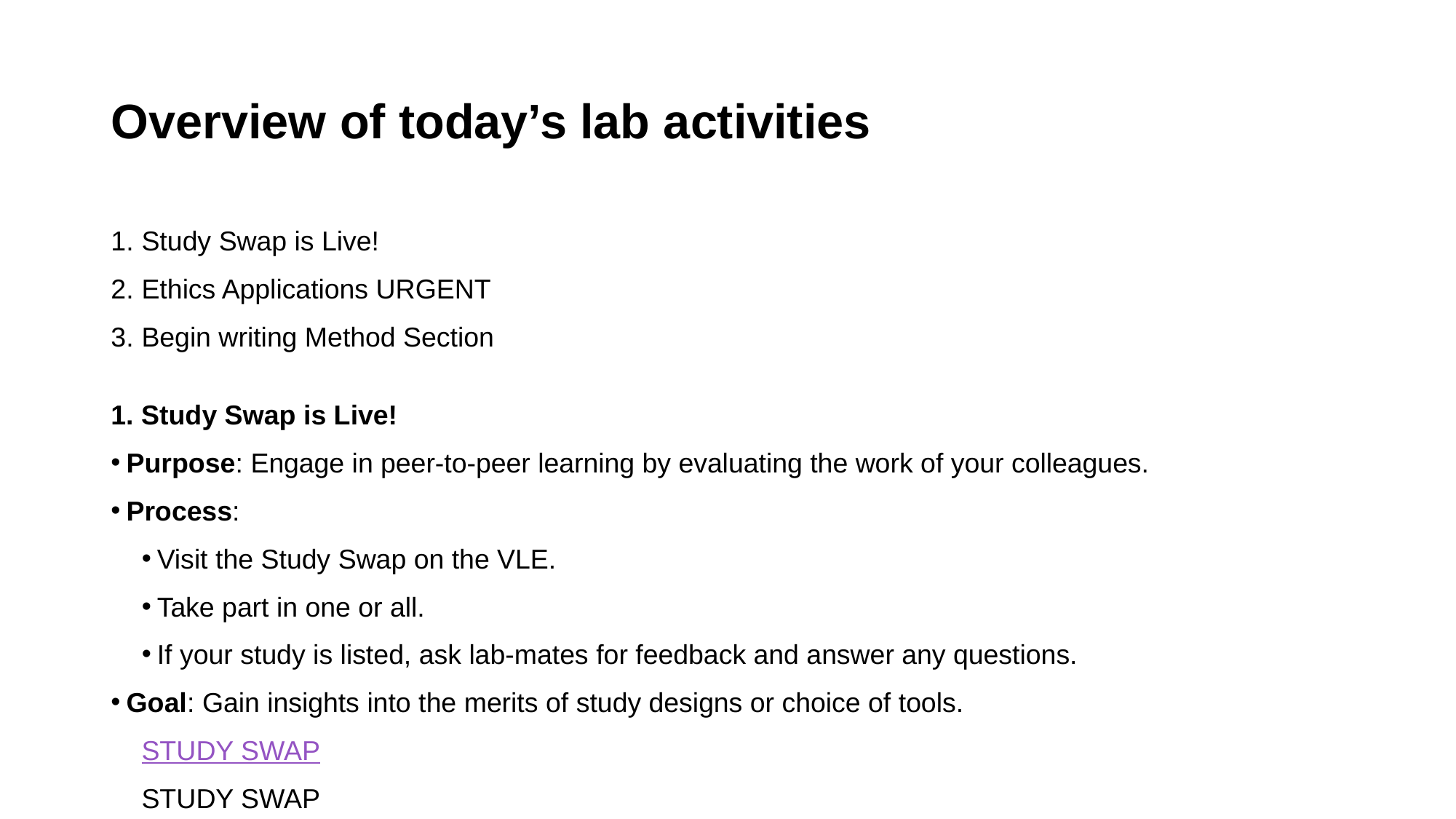

# Overview of today’s lab activities
Study Swap is Live!
Ethics Applications URGENT
Begin writing Method Section
1. Study Swap is Live!
Purpose: Engage in peer-to-peer learning by evaluating the work of your colleagues.
Process:
Visit the Study Swap on the VLE.
Take part in one or all.
If your study is listed, ask lab-mates for feedback and answer any questions.
Goal: Gain insights into the merits of study designs or choice of tools.
STUDY SWAP
STUDY SWAP
2. Ethics Applications URGENT
Importance: Ethical approval is crucial to allow for data collection/submission of the Mini-Dissertation.
Steps:
If approval is pending, please submit TODAY.
If you face obstacles, please engage your Lab Tutor/Gordon IMMEDIATELY.
We have been asked to close applications.
Reminder: Not submitting ethics can potentially mean you need to repeat the year.
3. Begin Writing Method Section
Importance:
If you have Ethical Approval, your method is fixed.
You can win a great deal of marks with the method section, and so give it time!
Tips:
Be precise and detailed to allow for replication.
Use the extensive suite of resources on the VLE and the internet!
Objective: Alongside your Open Materials - a one stop toolkit to replicate your study in perfect detail.